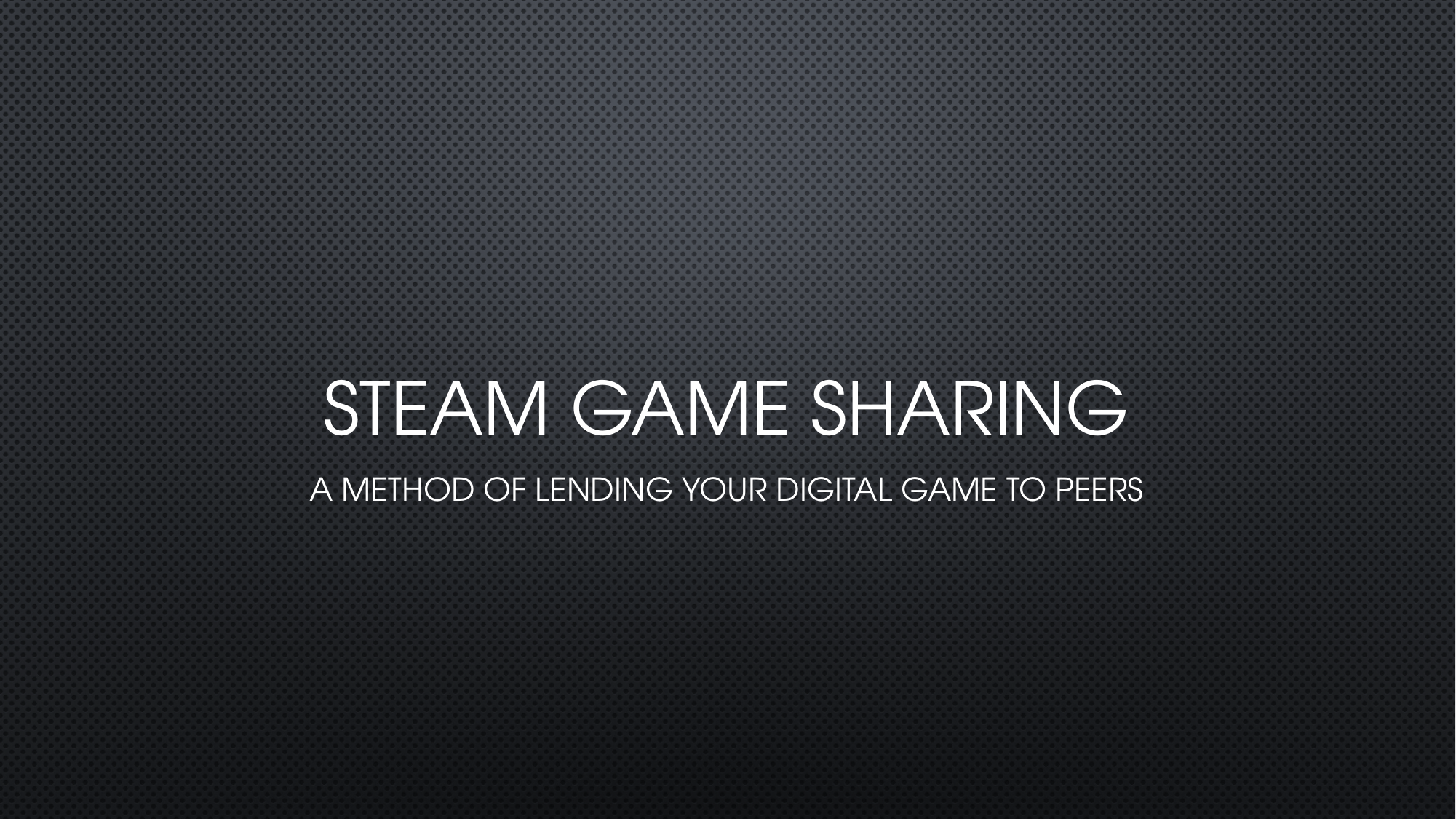

# Steam game sharing
A method of lending your digital game to peers